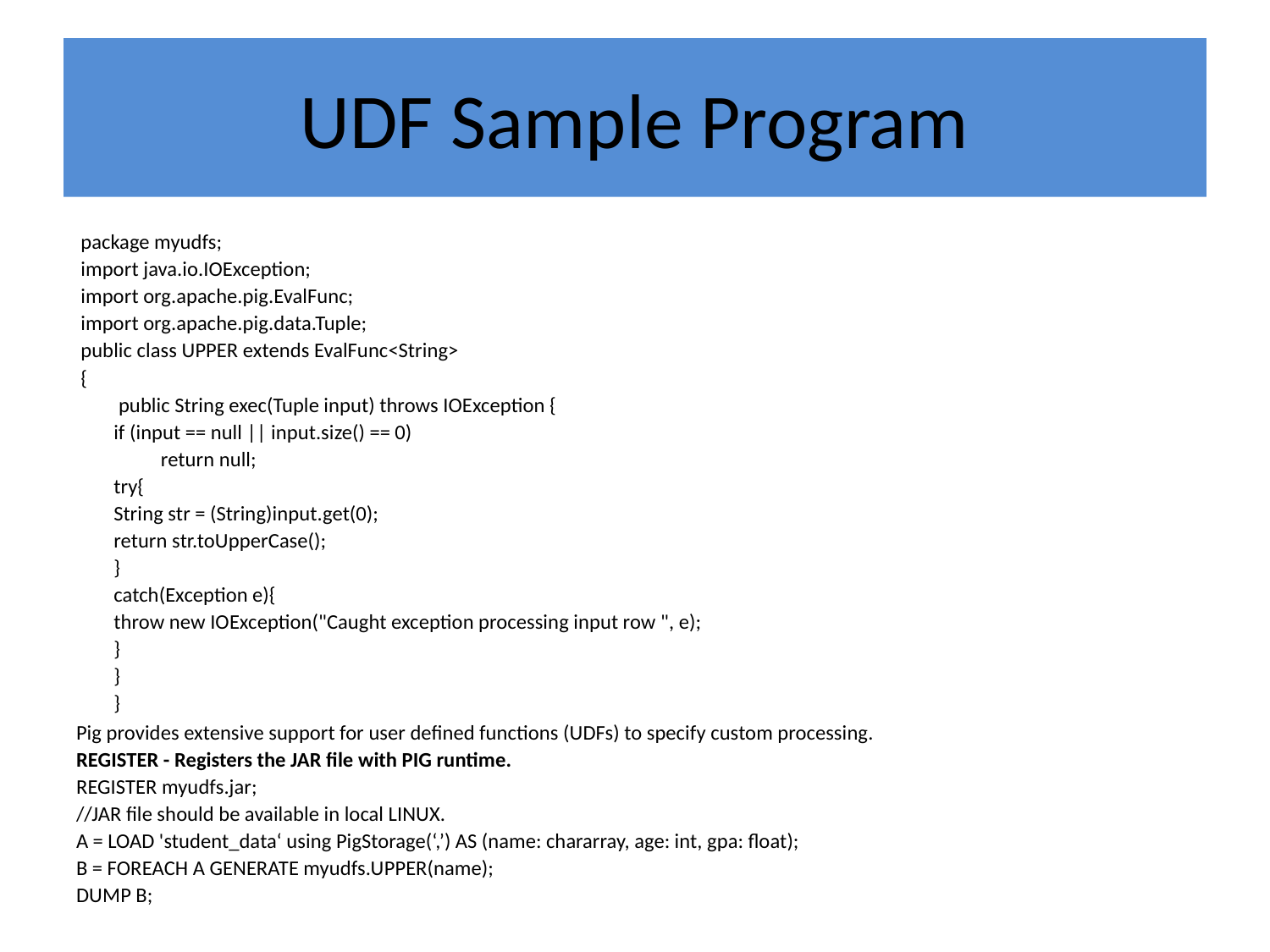

# UDF Sample Program
 package myudfs;
 import java.io.IOException;
 import org.apache.pig.EvalFunc;
 import org.apache.pig.data.Tuple;
 public class UPPER extends EvalFunc<String>
 {
	 public String exec(Tuple input) throws IOException {
 		if (input == null || input.size() == 0)
	 			return null;
 		try{
 			String str = (String)input.get(0);
 			return str.toUpperCase();
 		}
			catch(Exception e){
				throw new IOException("Caught exception processing input row ", e);
			}
 	}
	}
Pig provides extensive support for user defined functions (UDFs) to specify custom processing.
REGISTER - Registers the JAR file with PIG runtime.
REGISTER myudfs.jar;
//JAR file should be available in local LINUX.
A = LOAD 'student_data‘ using PigStorage(‘,’) AS (name: chararray, age: int, gpa: float);
B = FOREACH A GENERATE myudfs.UPPER(name);
DUMP B;